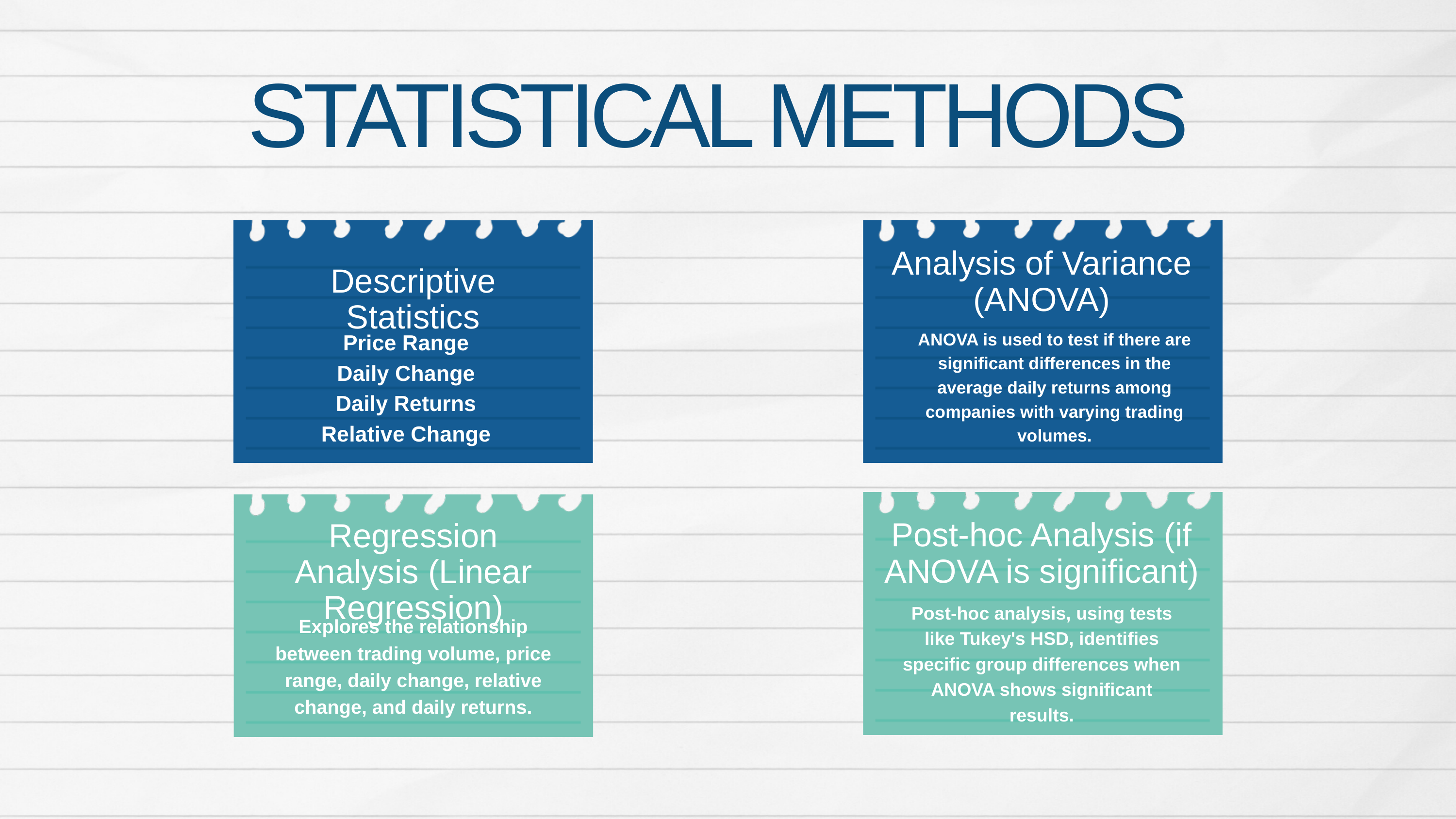

STATISTICAL METHODS

Analysis of Variance (ANOVA)
Descriptive Statistics
Price Range
Daily Change
Daily Returns
Relative Change

ANOVA is used to test if there are significant differences in the average daily returns among companies with varying trading volumes.

Post-hoc Analysis (if ANOVA is significant)
Regression Analysis (Linear Regression)
Post-hoc analysis, using tests like Tukey's HSD, identifies specific group differences when ANOVA shows significant results.
Explores the relationship between trading volume, price range, daily change, relative change, and daily returns.